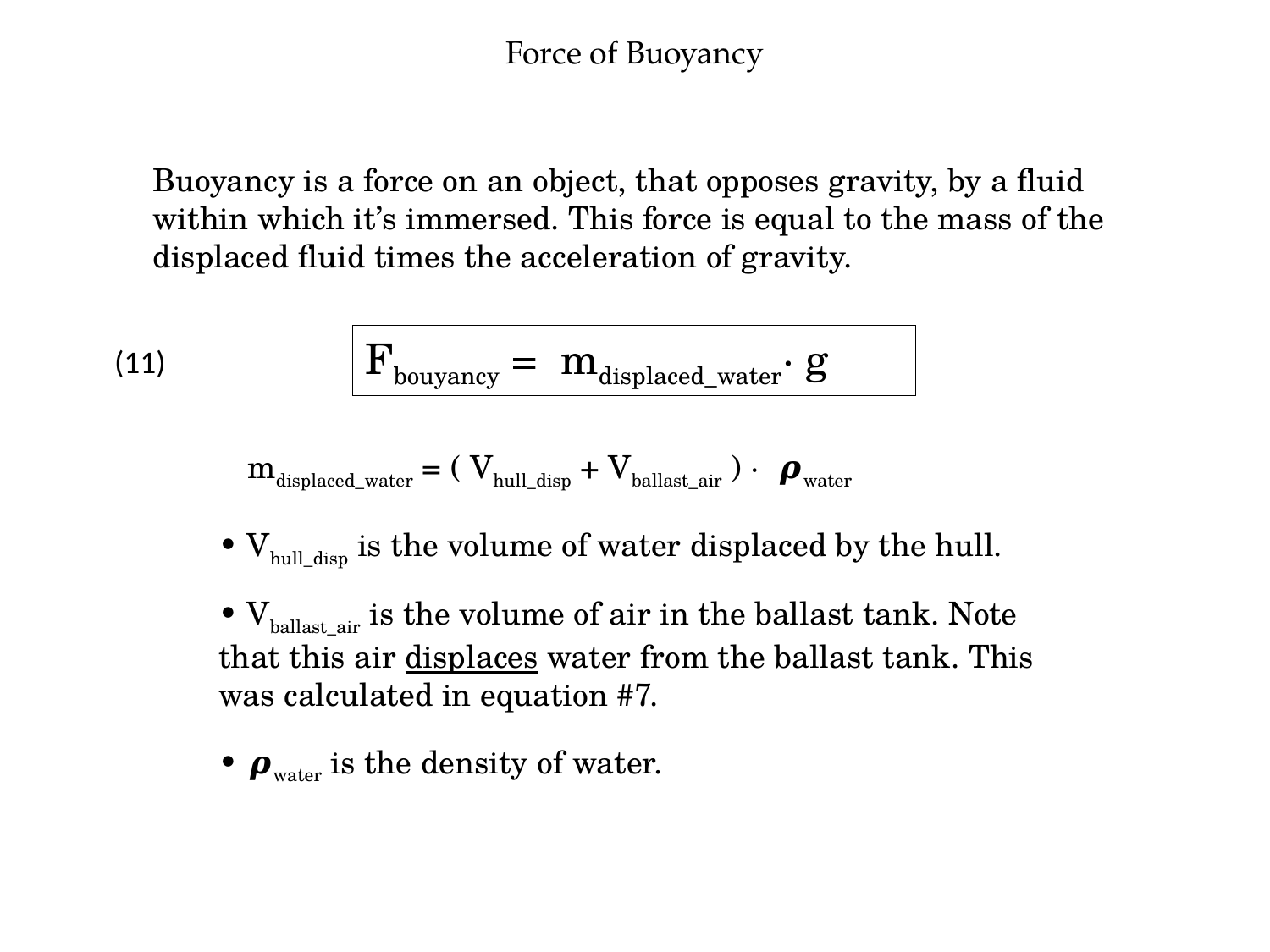

Force of Buoyancy
Buoyancy is a force on an object, that opposes gravity, by a fluid within which it’s immersed. This force is equal to the mass of the displaced fluid times the acceleration of gravity.
Fbouyancy =  mdisplaced_water· g
(11)
mdisplaced_water = ( Vhull_disp + Vballast_air ) ·  𝝆water
• Vhull_disp is the volume of water displaced by the hull.
• Vballast_air is the volume of air in the ballast tank. Note that this air displaces water from the ballast tank. This was calculated in equation #7.
• 𝝆water is the density of water.